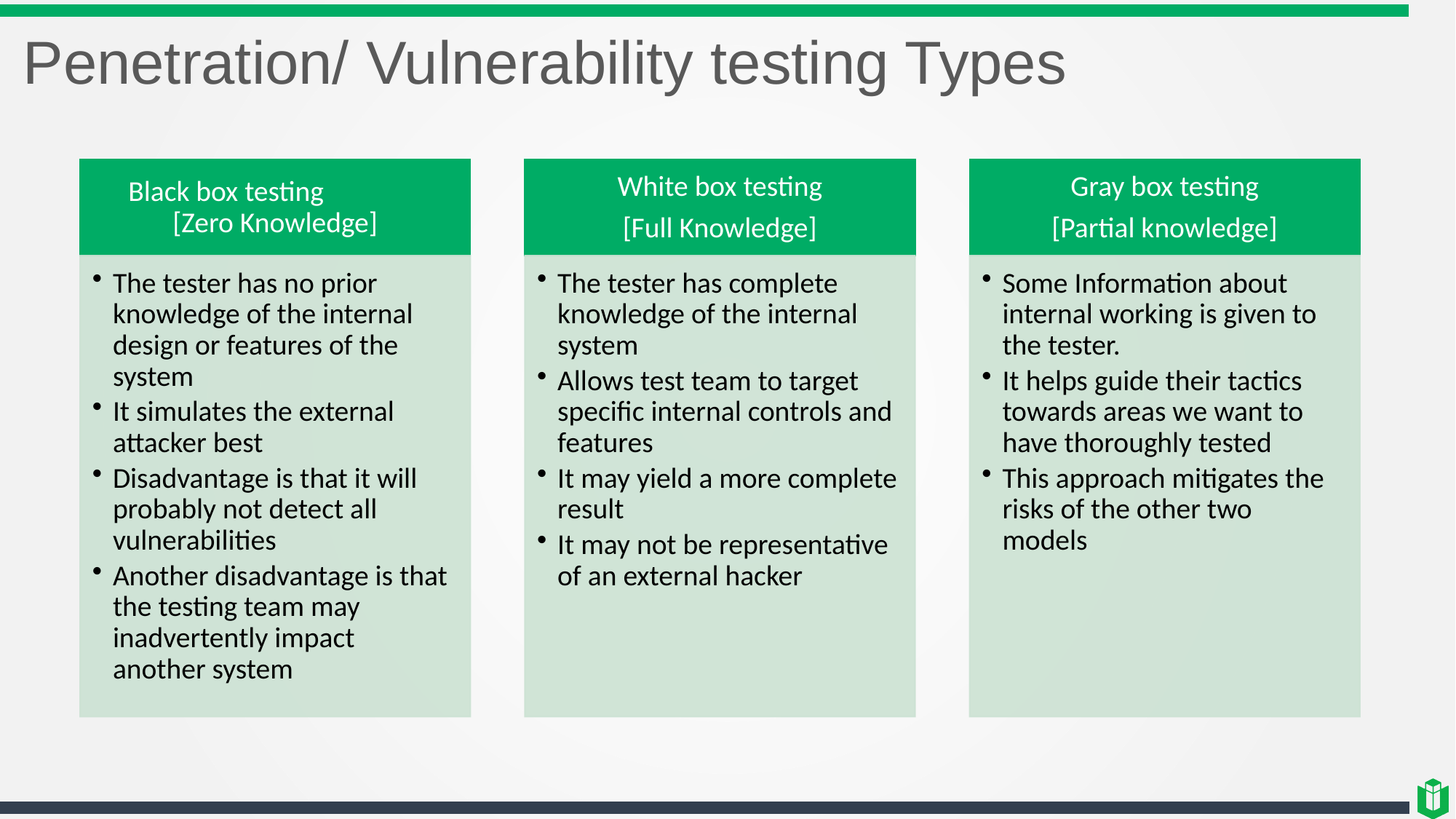

# Penetration/ Vulnerability testing Types
Black box testing                [Zero Knowledge]
The tester has no prior knowledge of the internal design or features of the system
It simulates the external attacker best
Disadvantage is that it will probably not detect all vulnerabilities
Another disadvantage is that the testing team may inadvertently impact another system
White box testing
[Full Knowledge]
The tester has complete knowledge of the internal system
Allows test team to target specific internal controls and features
It may yield a more complete result
It may not be representative of an external hacker
Gray box testing
[Partial knowledge]
Some Information about internal working is given to the tester.
It helps guide their tactics towards areas we want to have thoroughly tested
This approach mitigates the risks of the other two models